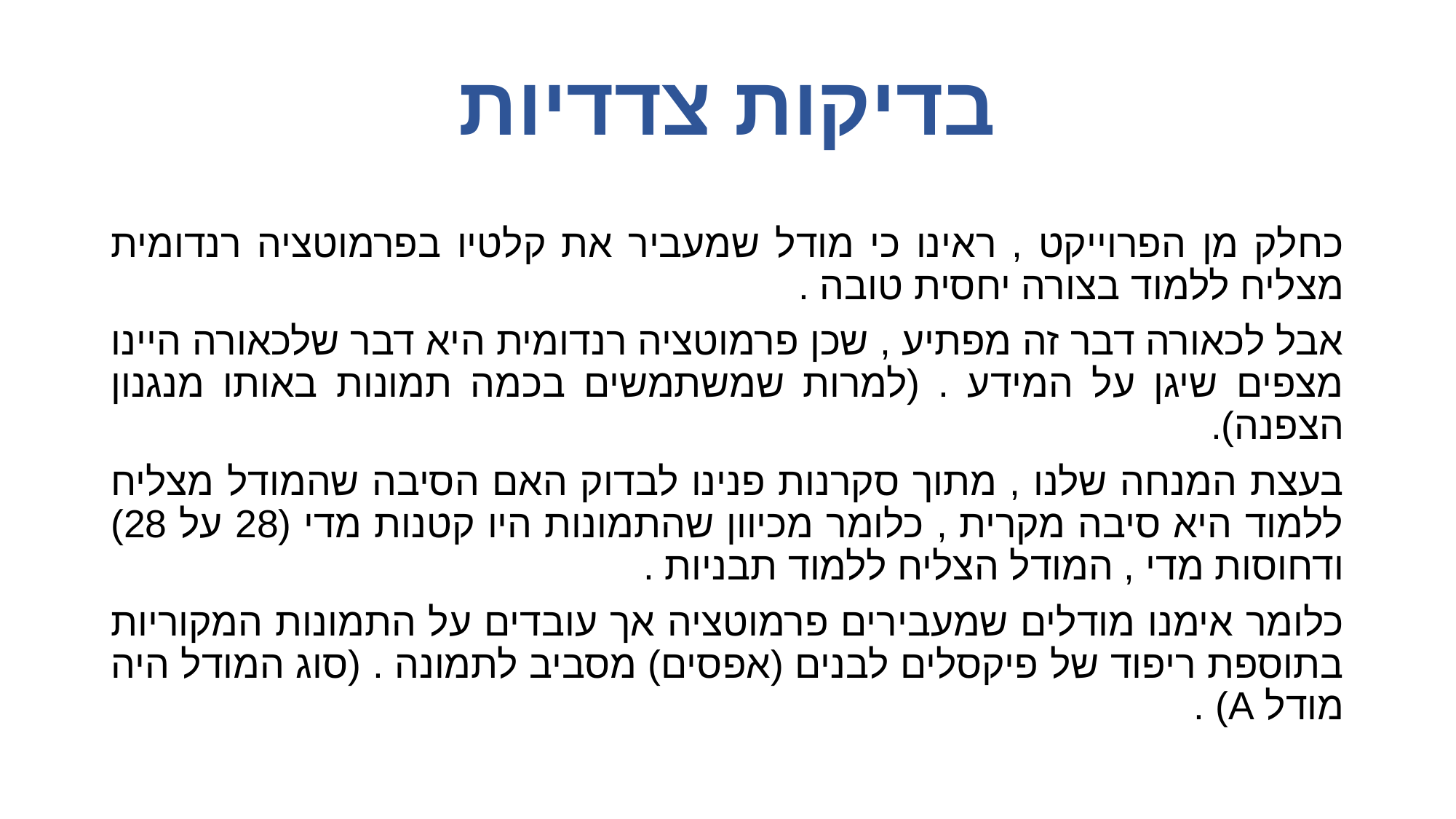

# בדיקות צדדיות
כחלק מן הפרוייקט , ראינו כי מודל שמעביר את קלטיו בפרמוטציה רנדומית מצליח ללמוד בצורה יחסית טובה .
אבל לכאורה דבר זה מפתיע , שכן פרמוטציה רנדומית היא דבר שלכאורה היינו מצפים שיגן על המידע . (למרות שמשתמשים בכמה תמונות באותו מנגנון הצפנה).
בעצת המנחה שלנו , מתוך סקרנות פנינו לבדוק האם הסיבה שהמודל מצליח ללמוד היא סיבה מקרית , כלומר מכיוון שהתמונות היו קטנות מדי (28 על 28) ודחוסות מדי , המודל הצליח ללמוד תבניות .
כלומר אימנו מודלים שמעבירים פרמוטציה אך עובדים על התמונות המקוריות בתוספת ריפוד של פיקסלים לבנים (אפסים) מסביב לתמונה . (סוג המודל היה מודל A) .